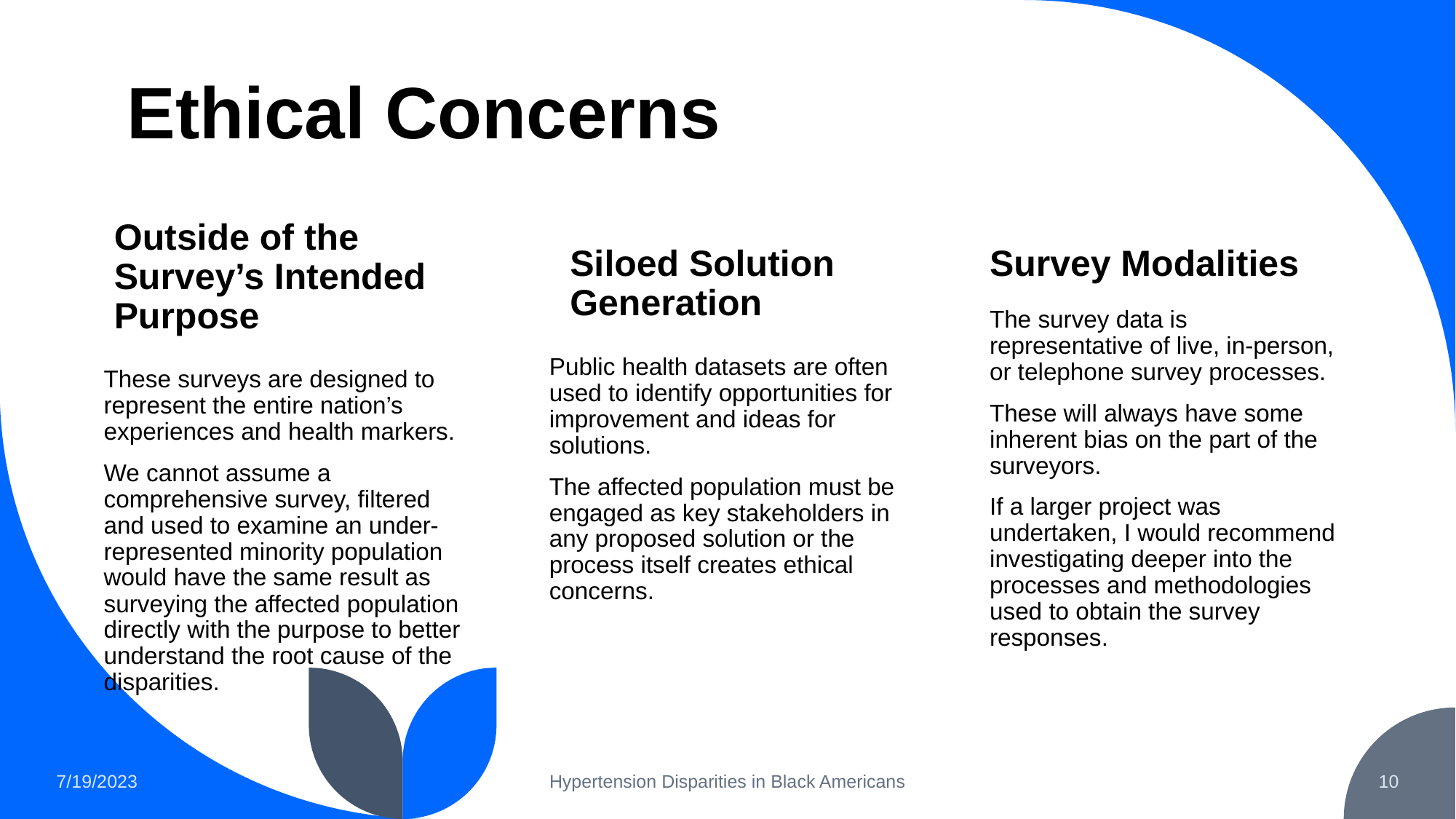

# Ethical Concerns
Outside of the Survey’s Intended Purpose
Siloed Solution Generation
Survey Modalities
The survey data is representative of live, in-person, or telephone survey processes.
These will always have some inherent bias on the part of the surveyors.
If a larger project was undertaken, I would recommend investigating deeper into the processes and methodologies used to obtain the survey responses.
Public health datasets are often used to identify opportunities for improvement and ideas for solutions.
The affected population must be engaged as key stakeholders in any proposed solution or the process itself creates ethical concerns.

These surveys are designed to represent the entire nation’s experiences and health markers.
We cannot assume a comprehensive survey, filtered and used to examine an under-represented minority population would have the same result as surveying the affected population directly with the purpose to better understand the root cause of the disparities.

7/19/2023
Hypertension Disparities in Black Americans
10